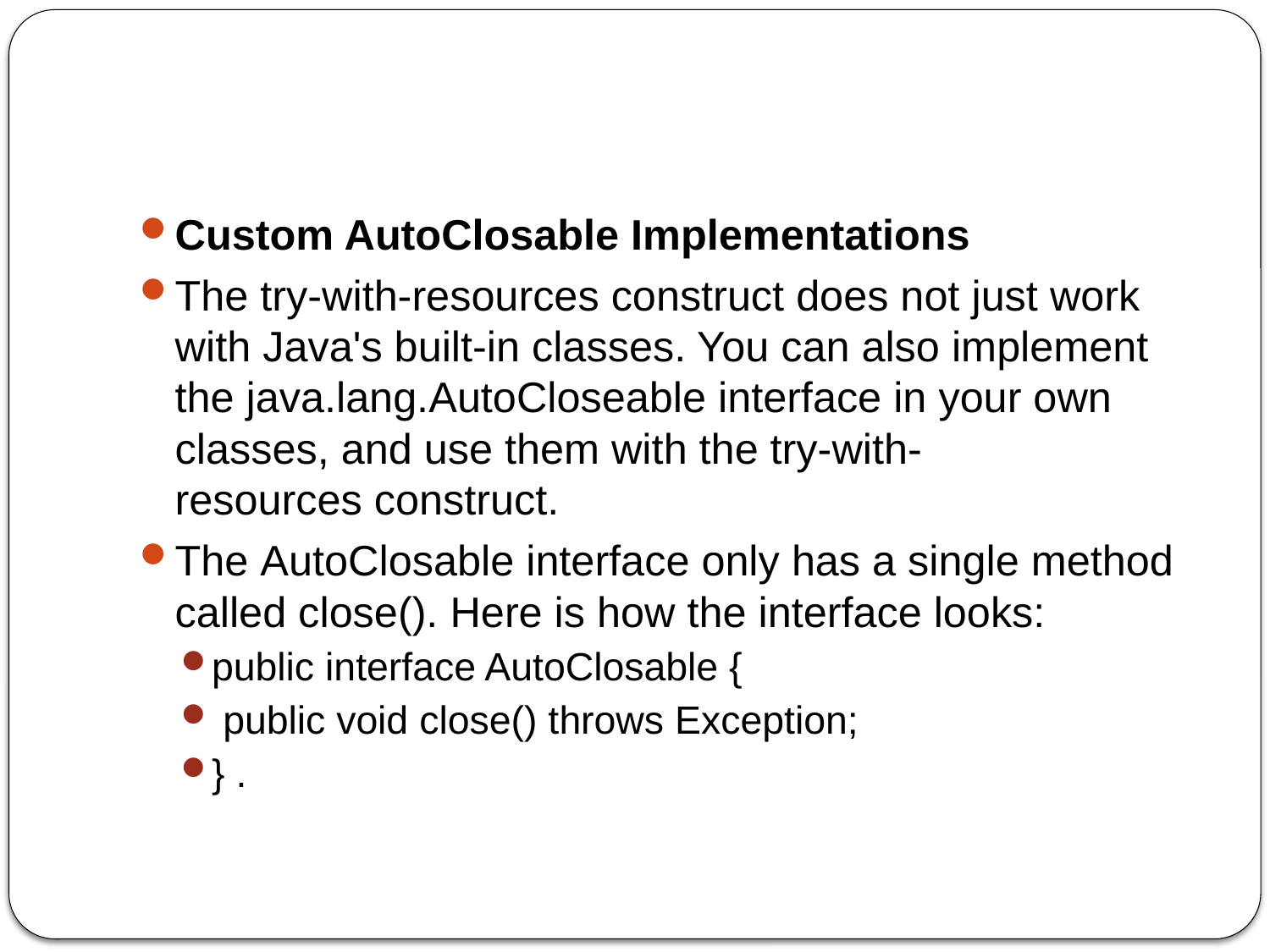

#
Custom AutoClosable Implementations
The try-with-resources construct does not just work with Java's built-in classes. You can also implement the java.lang.AutoCloseable interface in your own classes, and use them with the try-with-resources construct.
The AutoClosable interface only has a single method called close(). Here is how the interface looks:
public interface AutoClosable {
 public void close() throws Exception;
} .